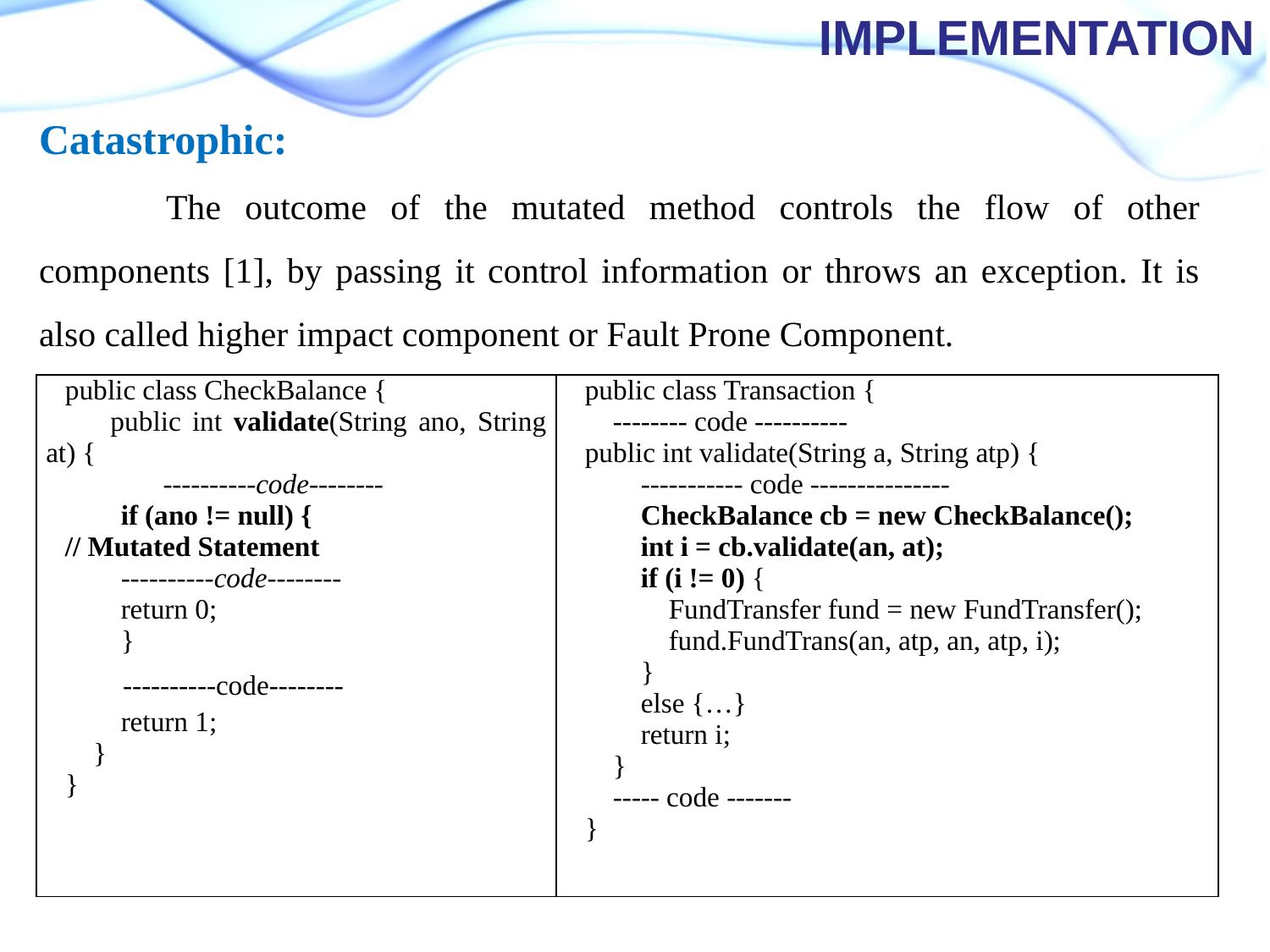

Implementation
Catastrophic:
	The outcome of the mutated method controls the flow of other components [1], by passing it control information or throws an exception. It is also called higher impact component or Fault Prone Component.
| public class CheckBalance { public int validate(String ano, String at) { ----------code-------- if (ano != null) { // Mutated Statement ----------code-------- return 0; } ----------code-------- return 1; } } | public class Transaction { -------- code ---------- public int validate(String a, String atp) { ----------- code --------------- CheckBalance cb = new CheckBalance(); int i = cb.validate(an, at); if (i != 0) { FundTransfer fund = new FundTransfer(); fund.FundTrans(an, atp, an, atp, i); } else {…} return i; } ----- code ------- } |
| --- | --- |